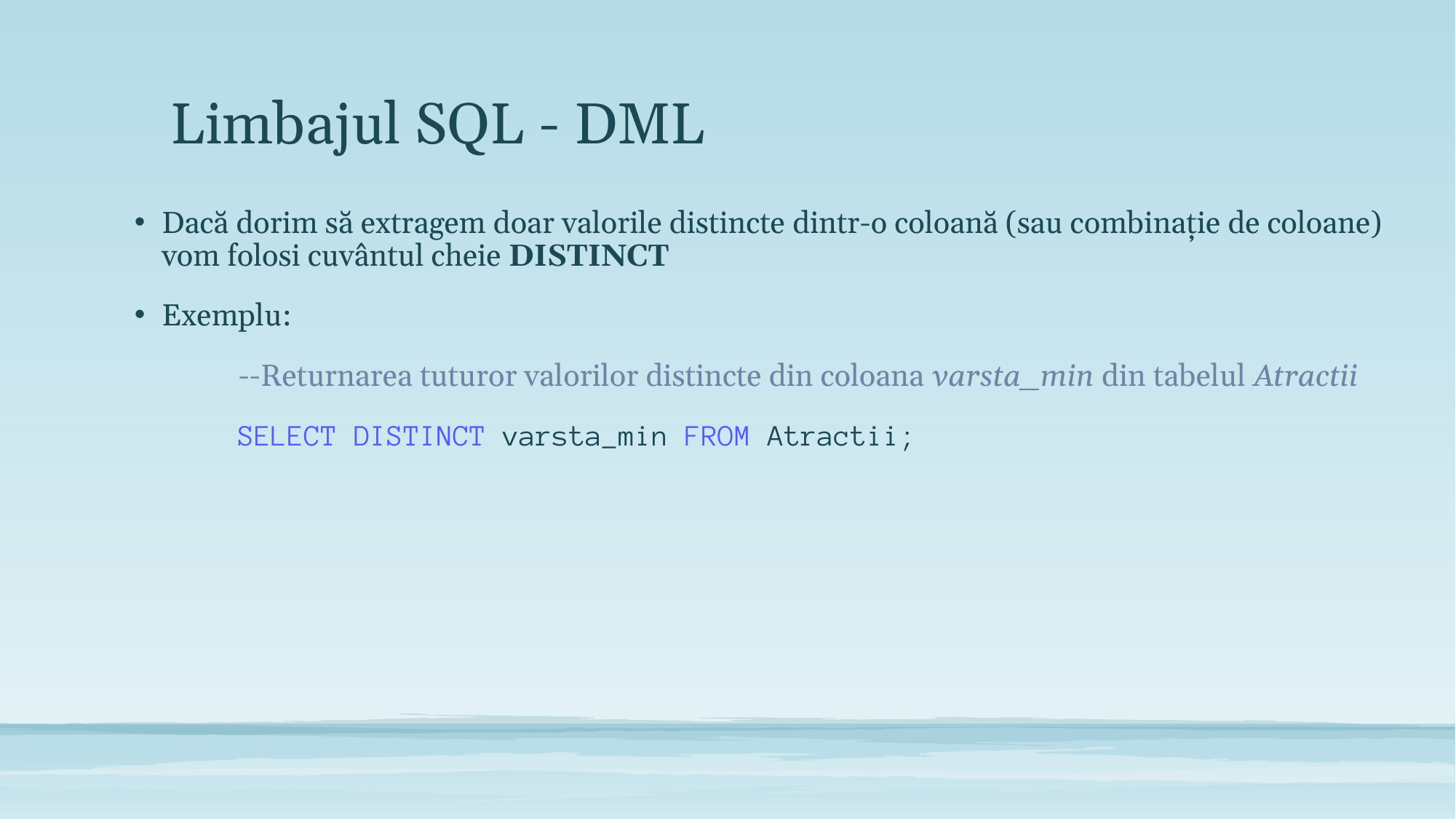

# Limbajul SQL - DML
Dacă dorim să extragem doar valorile distincte dintr-o coloană (sau combinație de coloane) vom folosi cuvântul cheie DISTINCT
Exemplu:
	--Returnarea tuturor valorilor distincte din coloana varsta_min din tabelul Atractii
	SELECT DISTINCT varsta_min FROM Atractii;